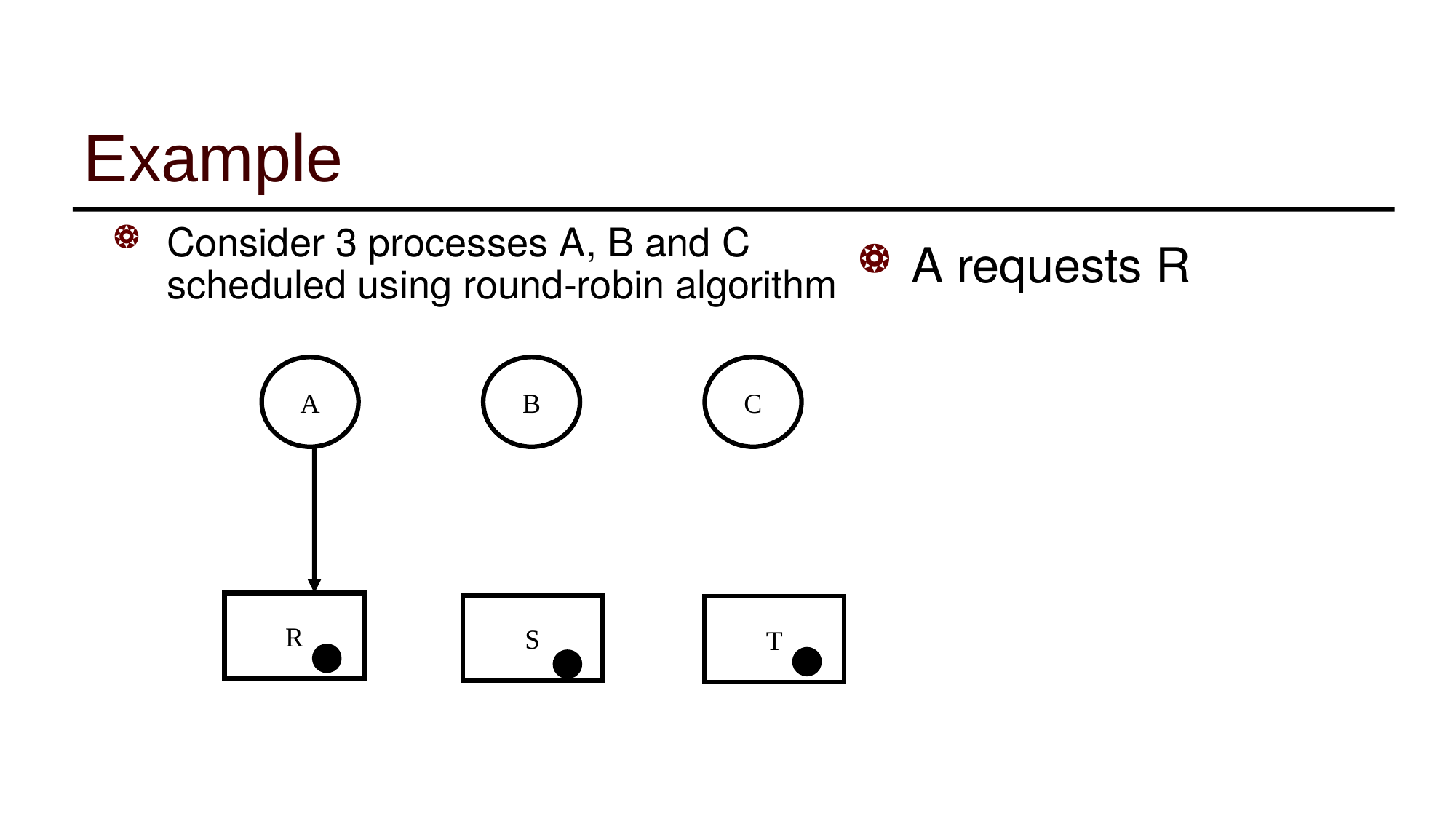

# Example
Consider 3 processes A, B and C scheduled using round-robin algorithm
A requests R
A
B
C

R
S
T